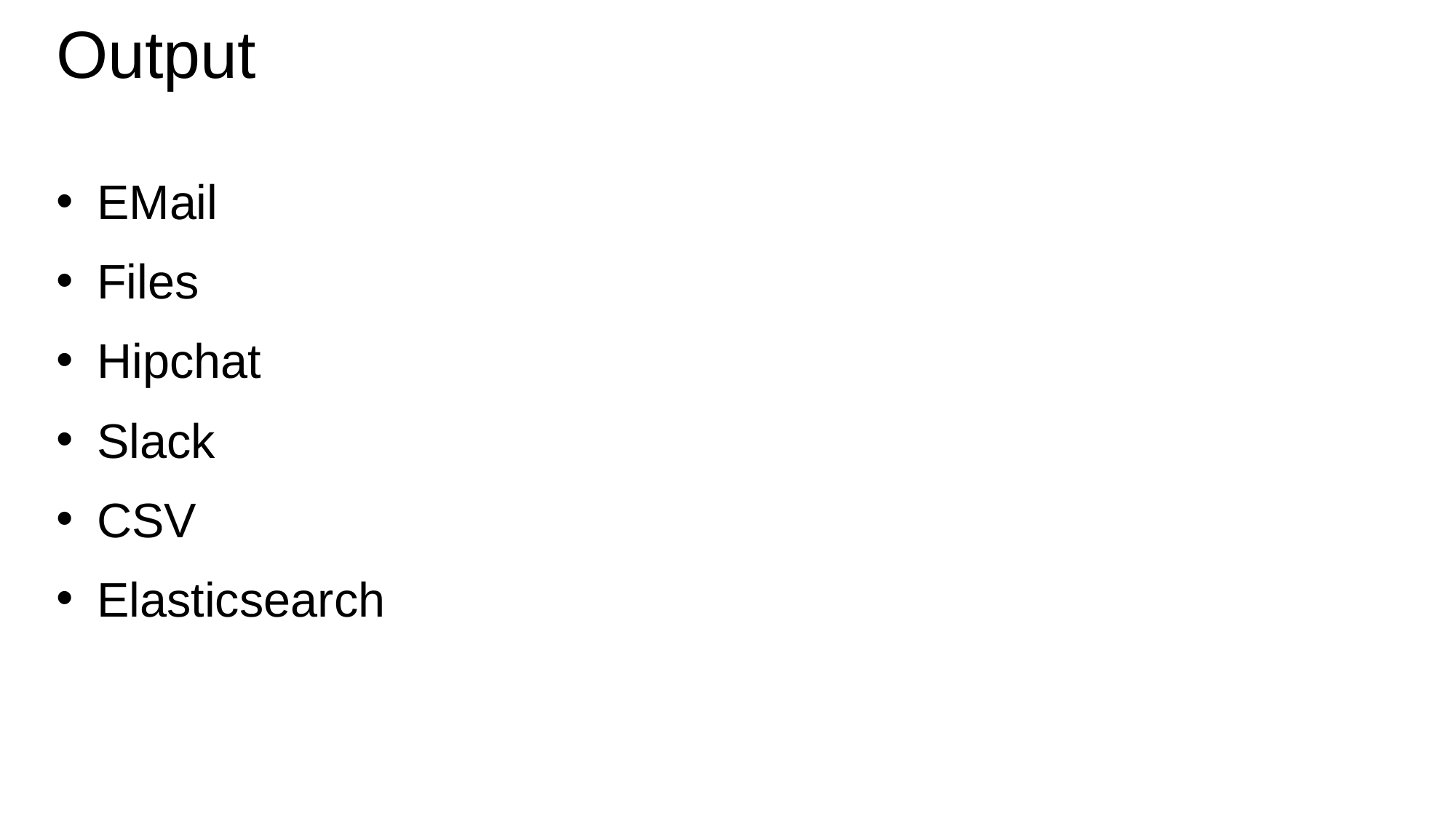

# Output
EMail
Files
Hipchat
Slack
CSV
Elasticsearch